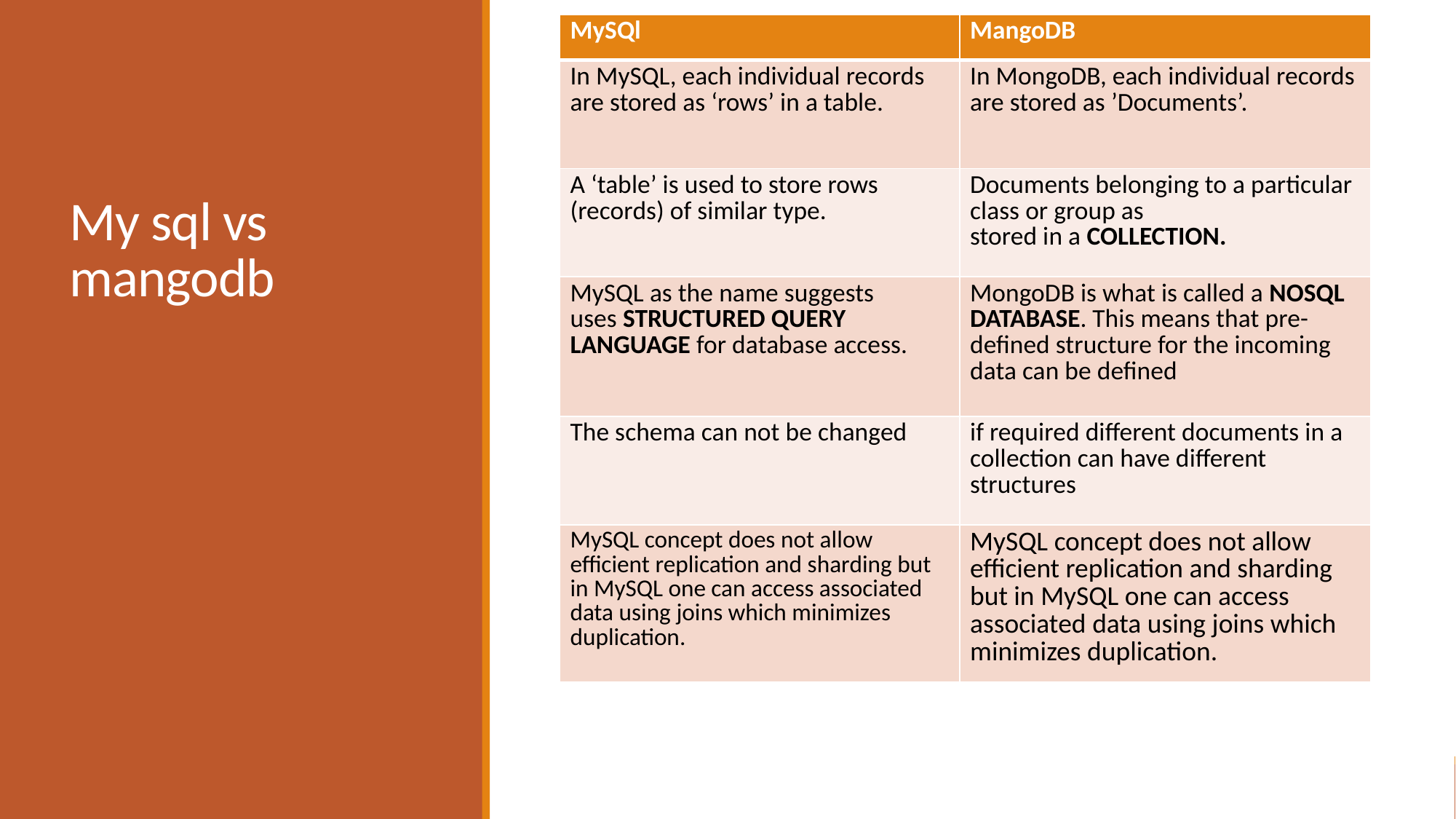

| MySQl | MangoDB |
| --- | --- |
| In MySQL, each individual records are stored as ‘rows’ in a table. | In MongoDB, each individual records are stored as ’Documents’. |
| A ‘table’ is used to store rows (records) of similar type. | Documents belonging to a particular class or group as stored in a COLLECTION. |
| MySQL as the name suggests uses STRUCTURED QUERY LANGUAGE for database access. | MongoDB is what is called a NOSQL DATABASE. This means that pre-defined structure for the incoming data can be defined |
| The schema can not be changed | if required different documents in a collection can have different structures |
| MySQL concept does not allow efficient replication and sharding but in MySQL one can access associated data using joins which minimizes duplication. | MySQL concept does not allow efficient replication and sharding but in MySQL one can access associated data using joins which minimizes duplication. |
# My sql vs mangodb